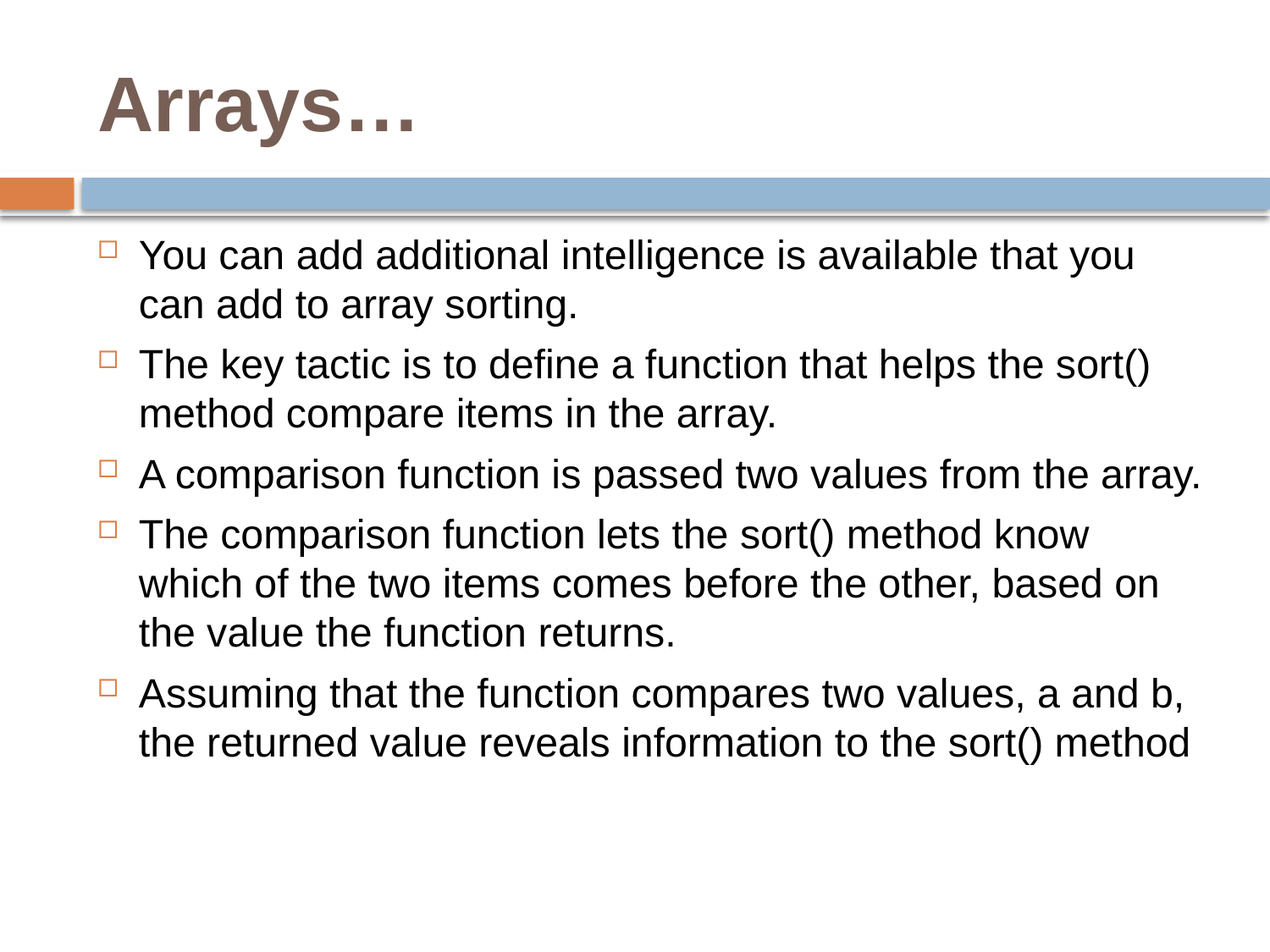

# Arrays…
You can add additional intelligence is available that you can add to array sorting.
The key tactic is to define a function that helps the sort() method compare items in the array.
A comparison function is passed two values from the array.
The comparison function lets the sort() method know which of the two items comes before the other, based on the value the function returns.
Assuming that the function compares two values, a and b, the returned value reveals information to the sort() method